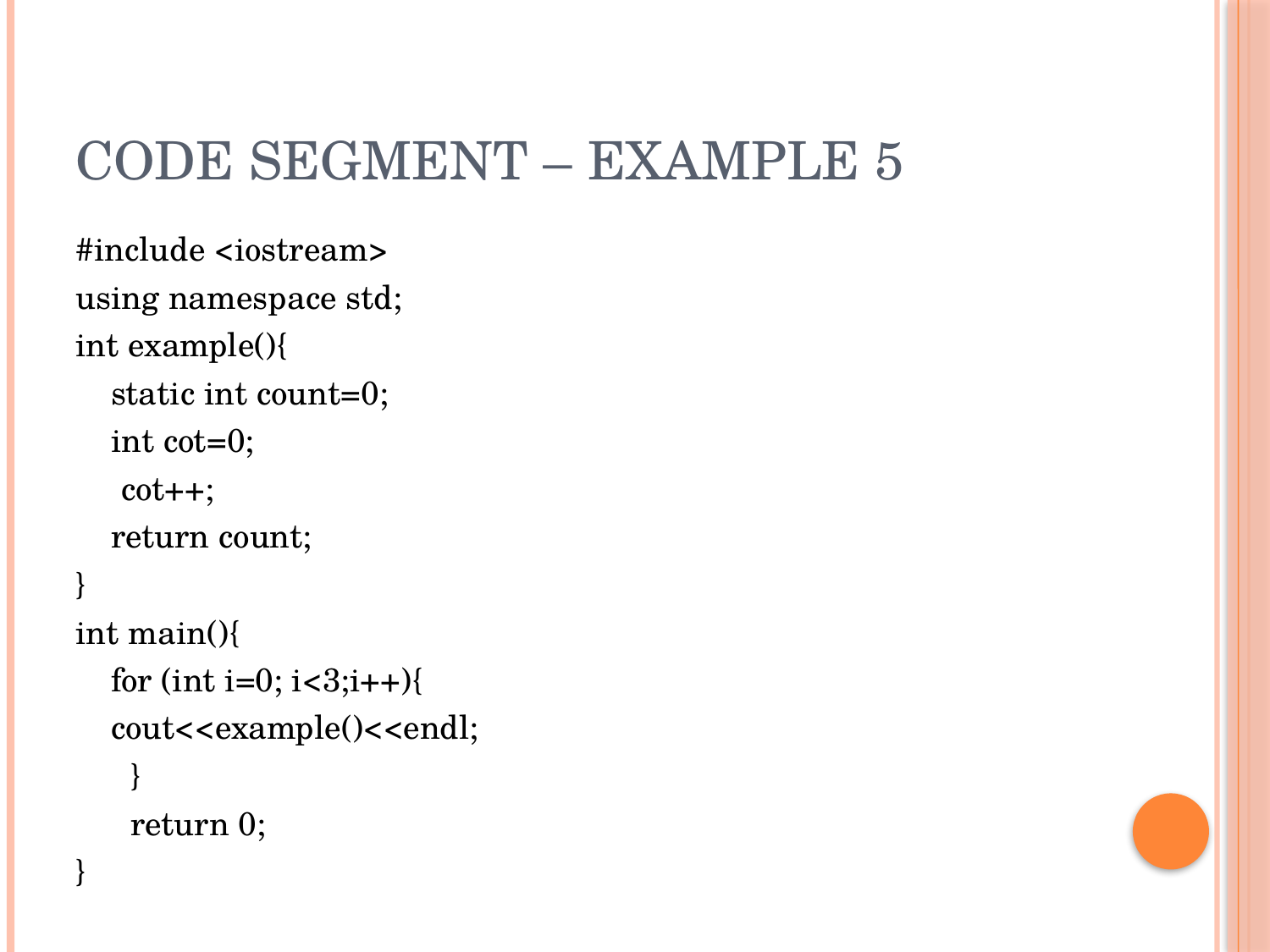

# Code segment – example 5
#include <iostream>
using namespace std;
int example(){
	static int count=0;
	int cot=0;
     cot++;
	return count;
}
int main(){
	for (int i=0; i<3;i++){
		cout<<example()<<endl;
      }
      return 0;
}